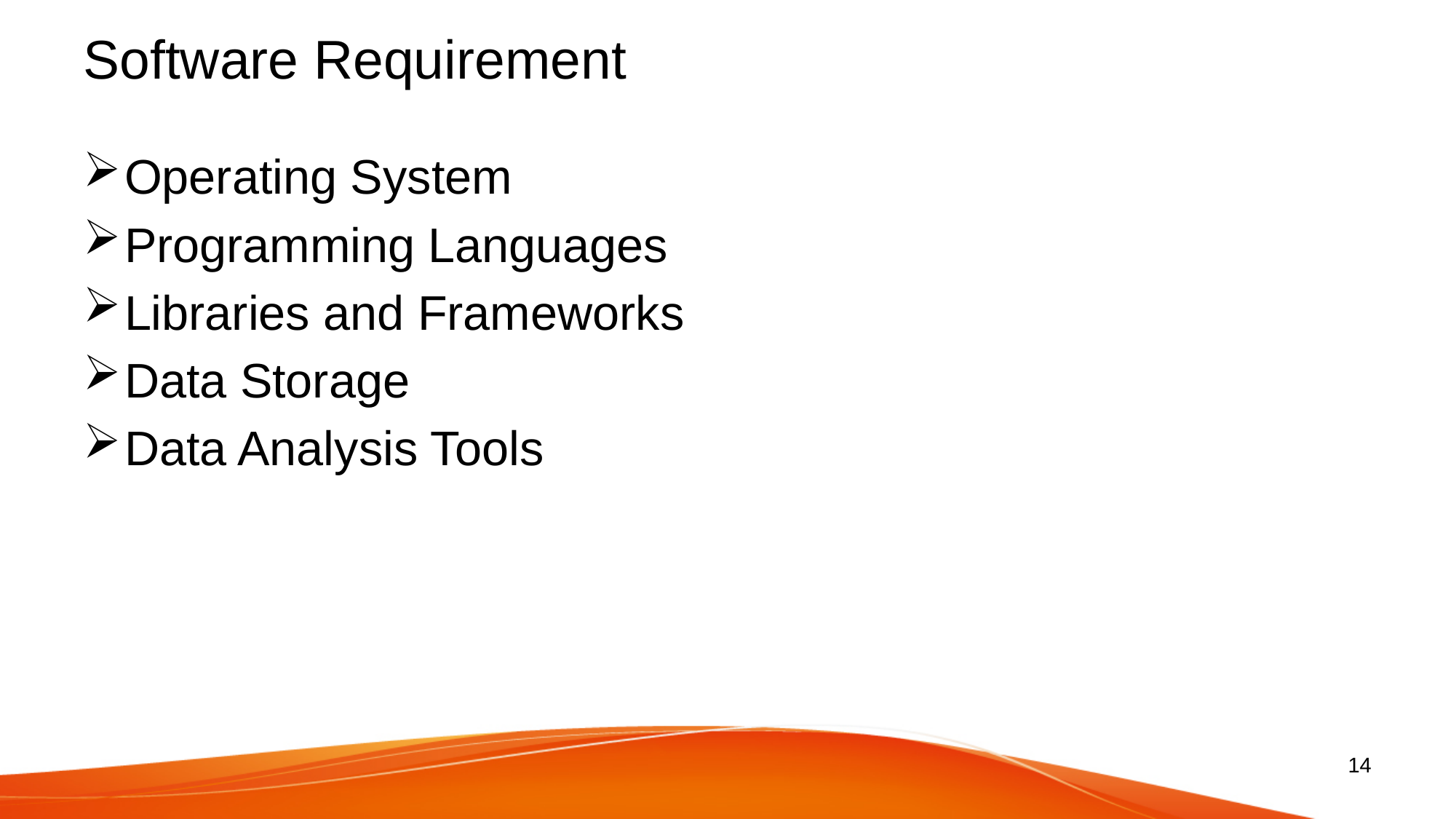

# Software Requirement
Operating System
Programming Languages
Libraries and Frameworks
Data Storage
Data Analysis Tools

14